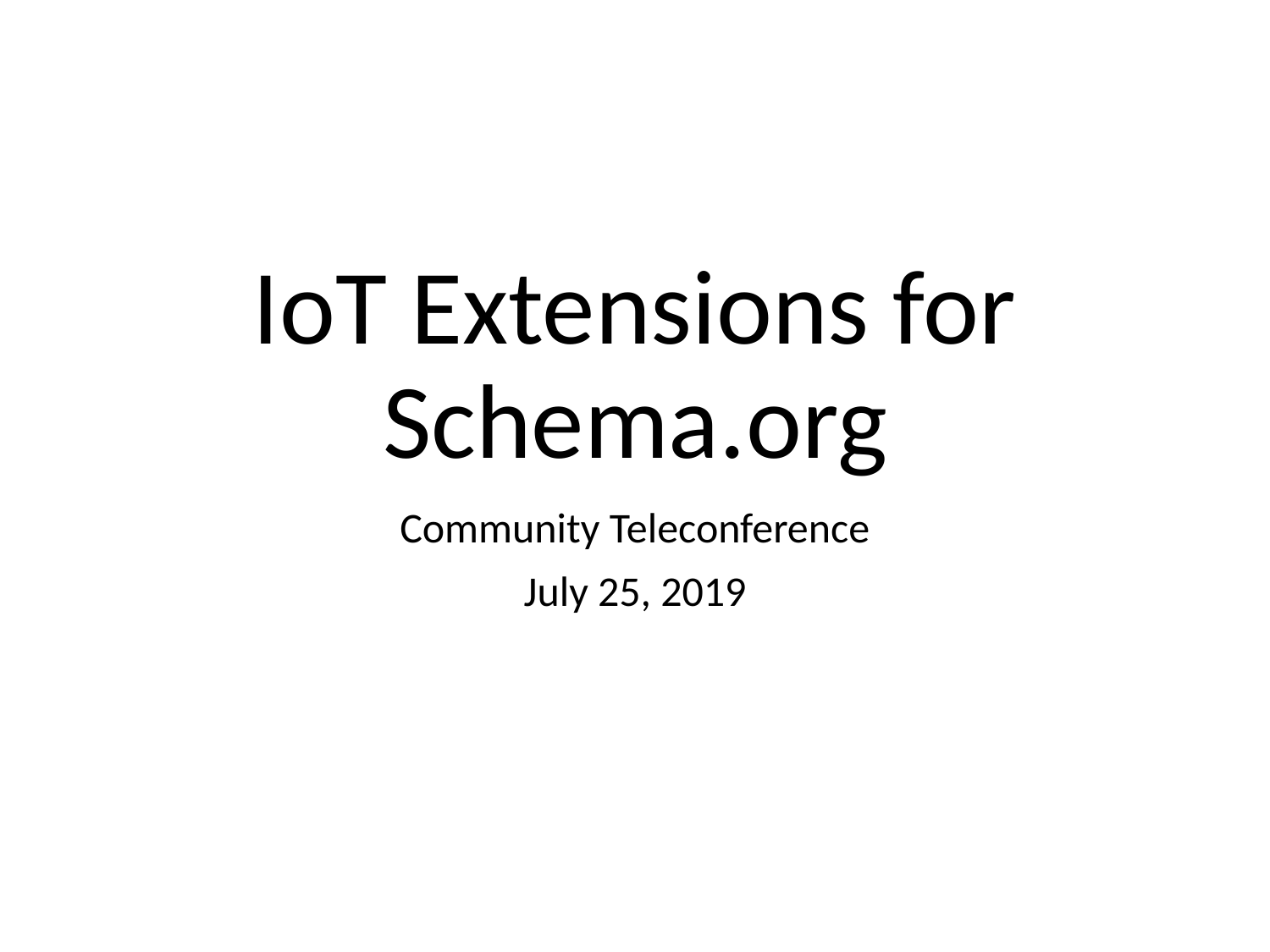

# IoT Extensions for Schema.org
Community Teleconference
July 25, 2019